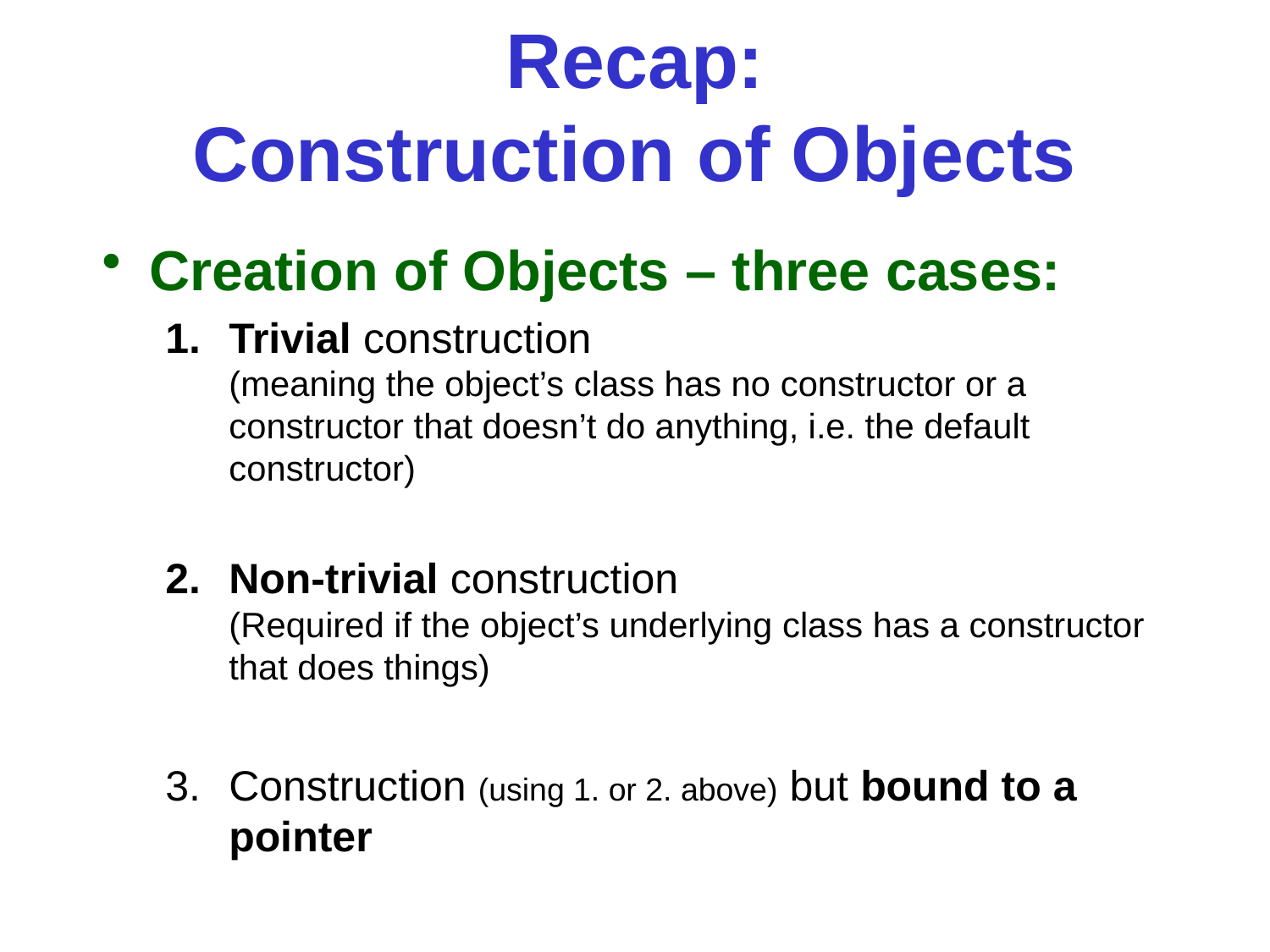

# Recap: Construction of Objects
Creation of Objects – three cases:
Trivial construction
(meaning the object’s class has no constructor or a constructor that doesn’t do anything, i.e. the default constructor)

Non-trivial construction
(Required if the object’s underlying class has a constructor that does things)

Construction (using 1. or 2. above) but bound to a pointer